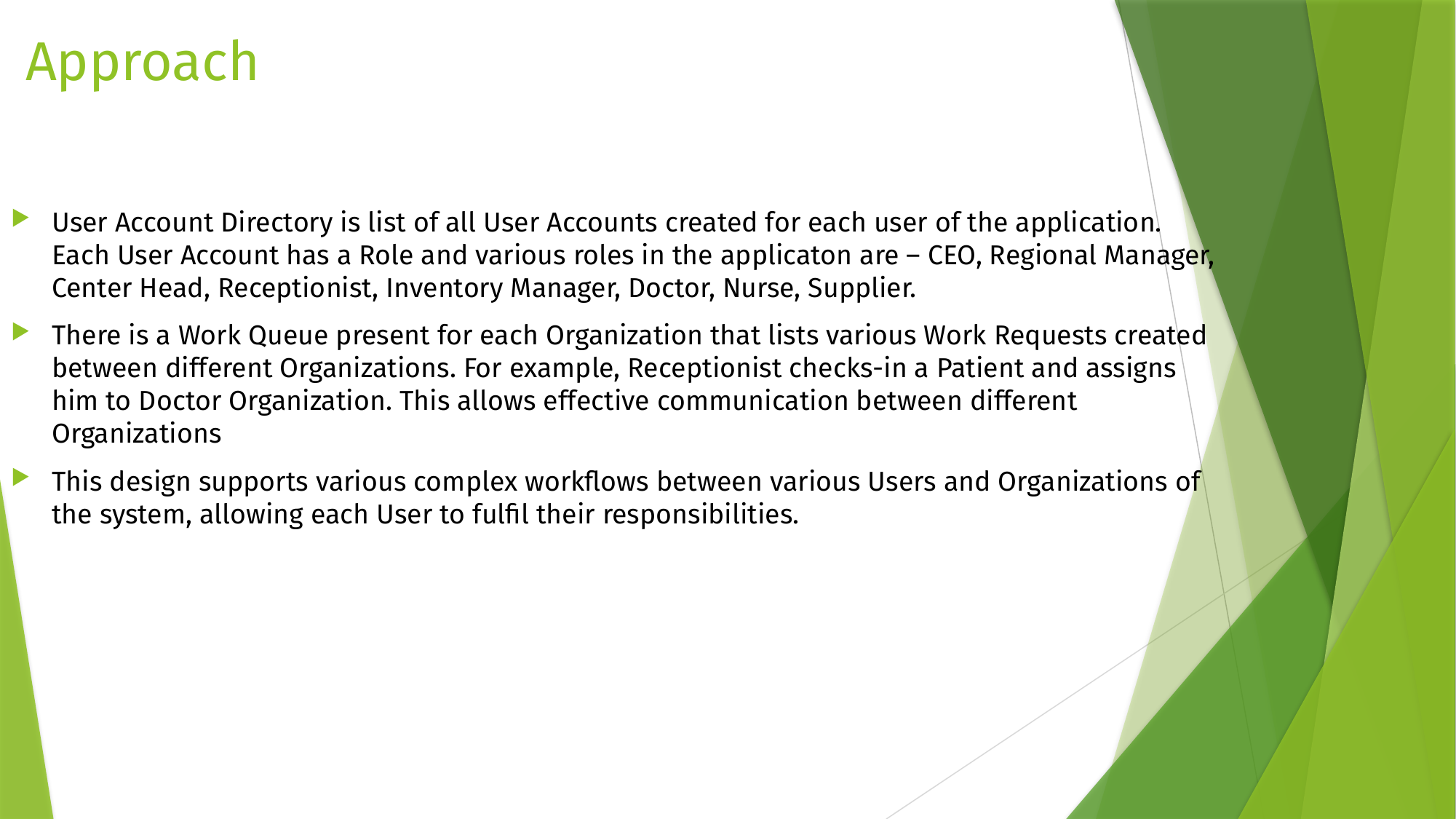

# Approach
User Account Directory is list of all User Accounts created for each user of the application. Each User Account has a Role and various roles in the applicaton are – CEO, Regional Manager, Center Head, Receptionist, Inventory Manager, Doctor, Nurse, Supplier.
There is a Work Queue present for each Organization that lists various Work Requests created between different Organizations. For example, Receptionist checks-in a Patient and assigns him to Doctor Organization. This allows effective communication between different Organizations
This design supports various complex workflows between various Users and Organizations of the system, allowing each User to fulfil their responsibilities.